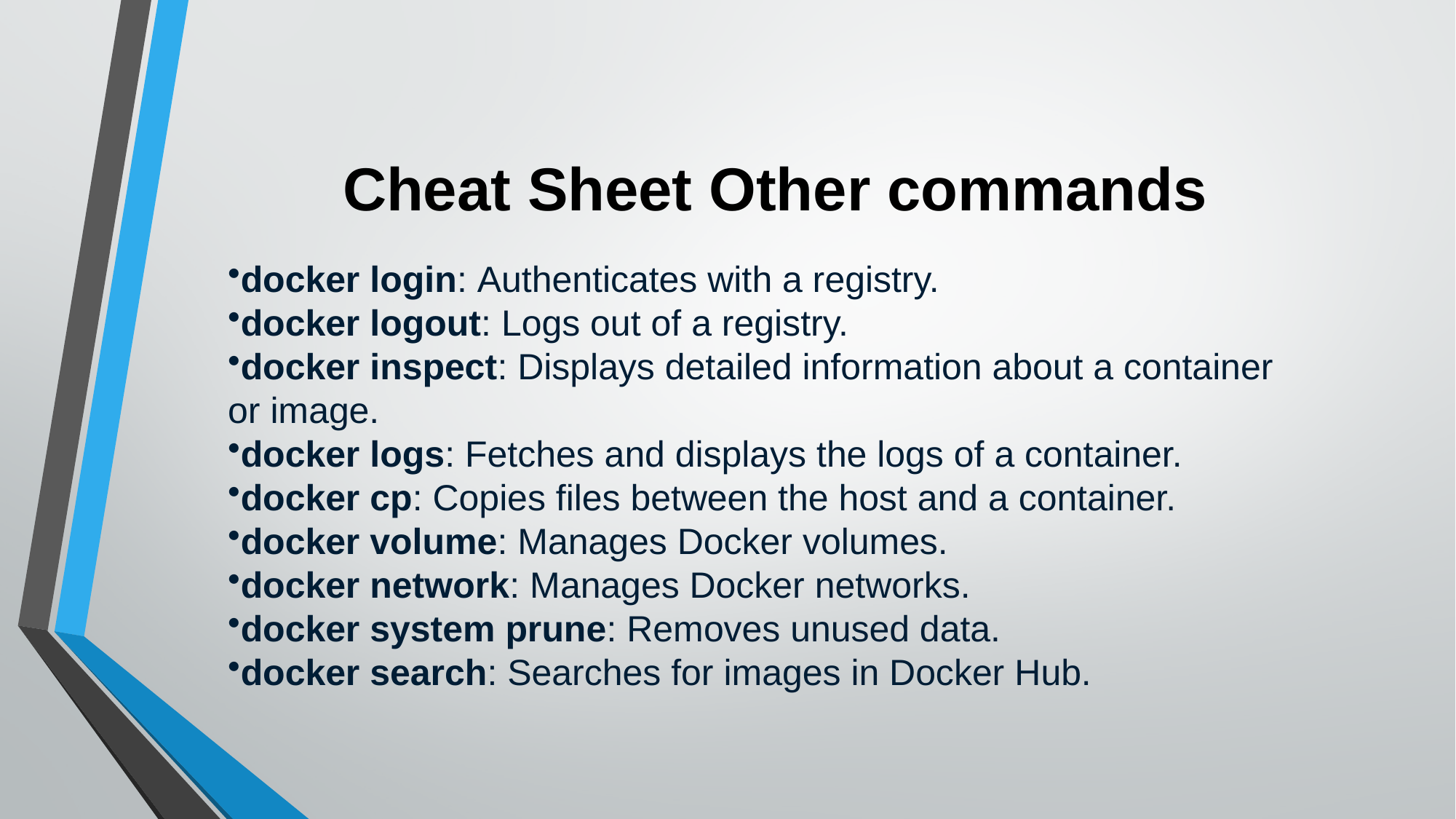

# Cheat Sheet Other commands

docker login: Authenticates with a registry.
docker logout: Logs out of a registry.
docker inspect: Displays detailed information about a container or image.
docker logs: Fetches and displays the logs of a container.
docker cp: Copies files between the host and a container.
docker volume: Manages Docker volumes.
docker network: Manages Docker networks.
docker system prune: Removes unused data.
docker search: Searches for images in Docker Hub.